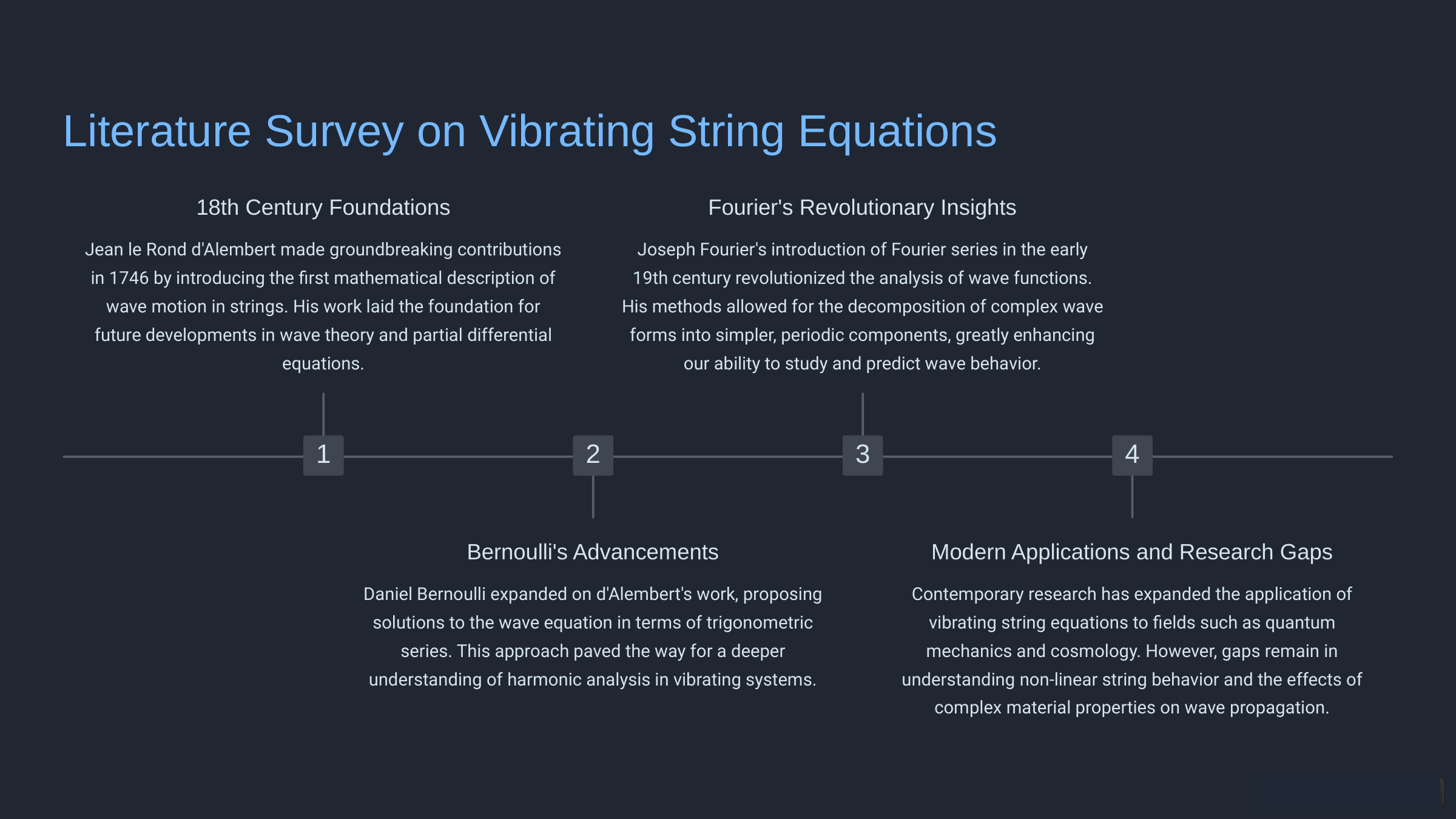

Literature Survey on Vibrating String Equations
18th Century Foundations
Fourier's Revolutionary Insights
Jean le Rond d'Alembert made groundbreaking contributions in 1746 by introducing the first mathematical description of wave motion in strings. His work laid the foundation for future developments in wave theory and partial differential equations.
Joseph Fourier's introduction of Fourier series in the early 19th century revolutionized the analysis of wave functions. His methods allowed for the decomposition of complex wave forms into simpler, periodic components, greatly enhancing our ability to study and predict wave behavior.

1
2
3
4

Bernoulli's Advancements
Modern Applications and Research Gaps
Daniel Bernoulli expanded on d'Alembert's work, proposing solutions to the wave equation in terms of trigonometric series. This approach paved the way for a deeper understanding of harmonic analysis in vibrating systems.
Contemporary research has expanded the application of vibrating string equations to fields such as quantum mechanics and cosmology. However, gaps remain in understanding non-linear string behavior and the effects of complex material properties on wave propagation.